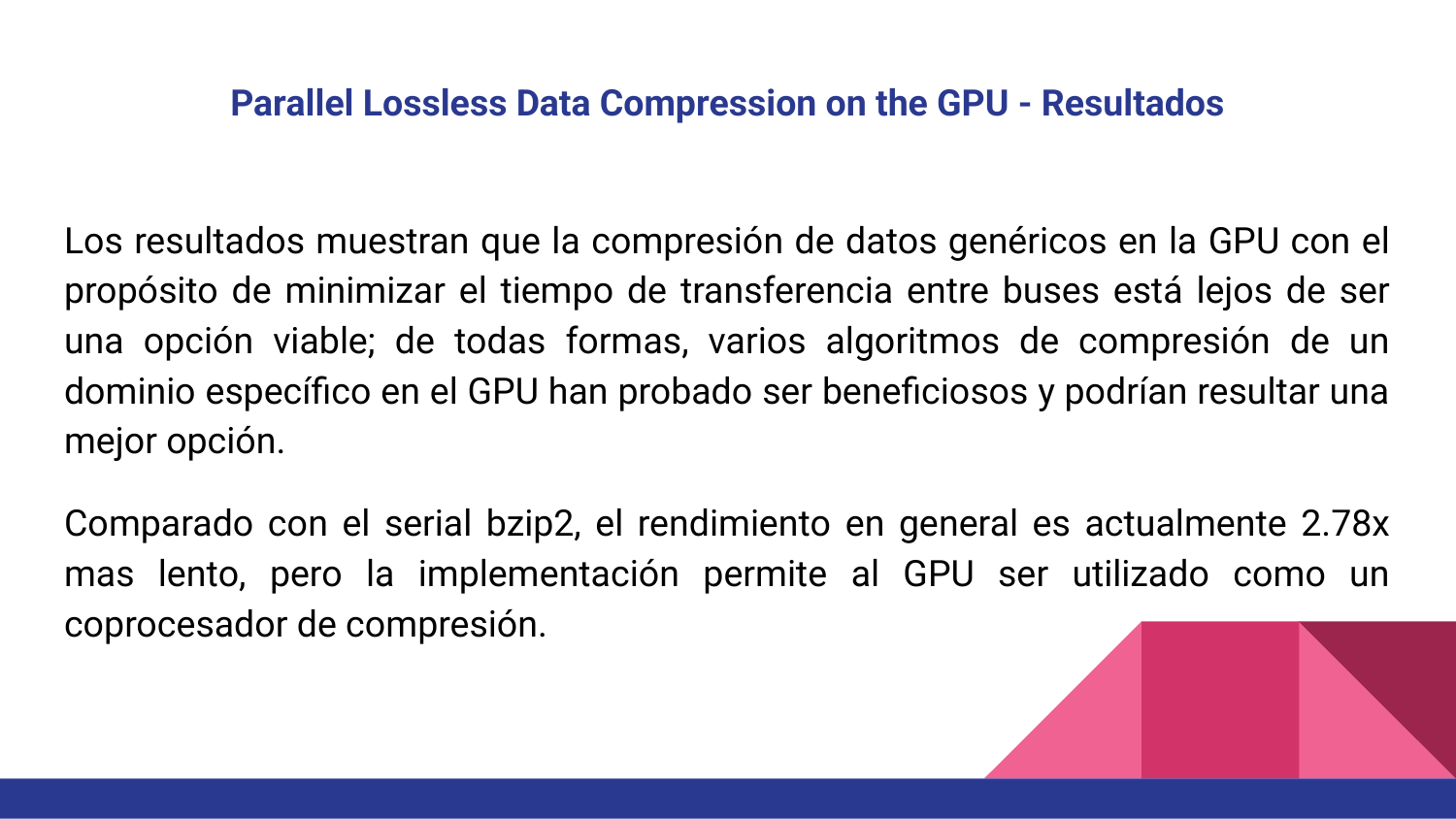

# Parallel Lossless Data Compression on the GPU - Resultados

Los resultados muestran que la compresión de datos genéricos en la GPU con el propósito de minimizar el tiempo de transferencia entre buses está lejos de ser una opción viable; de todas formas, varios algoritmos de compresión de un dominio específico en el GPU han probado ser beneficiosos y podrían resultar una mejor opción.
Comparado con el serial bzip2, el rendimiento en general es actualmente 2.78x mas lento, pero la implementación permite al GPU ser utilizado como un coprocesador de compresión.